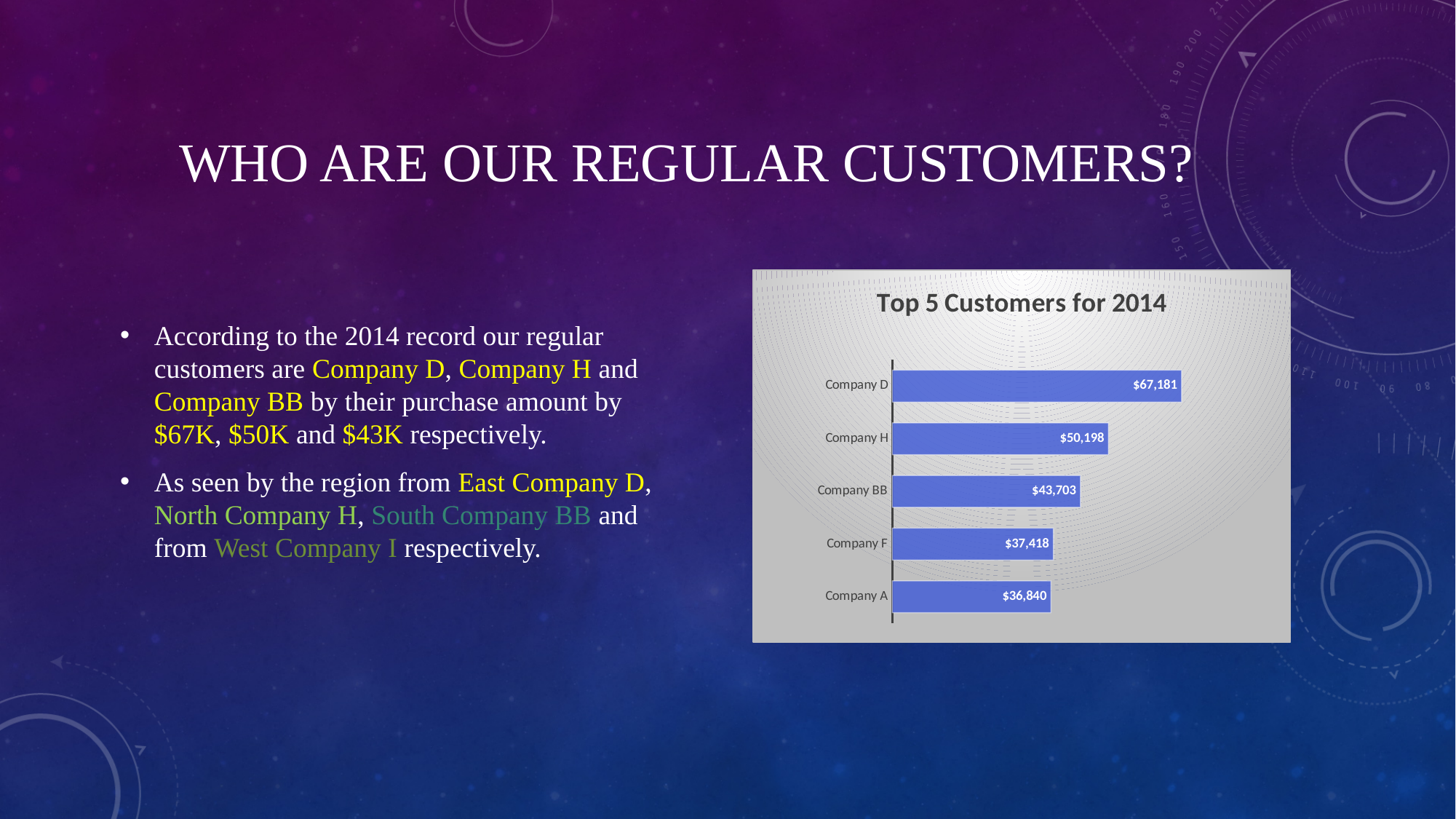

# Who are our regular customers?
According to the 2014 record our regular customers are Company D, Company H and Company BB by their purchase amount by $67K, $50K and $43K respectively.
As seen by the region from East Company D, North Company H, South Company BB and from West Company I respectively.

### Chart: Top 5 Customers for 2014

| Category | Total |
|---|---|
| Company D | 67180.5 |
| Company H | 50198.35 |
| Company BB | 43703.0 |
| Company F | 37418.0 |
| Company A | 36839.990000000005 |